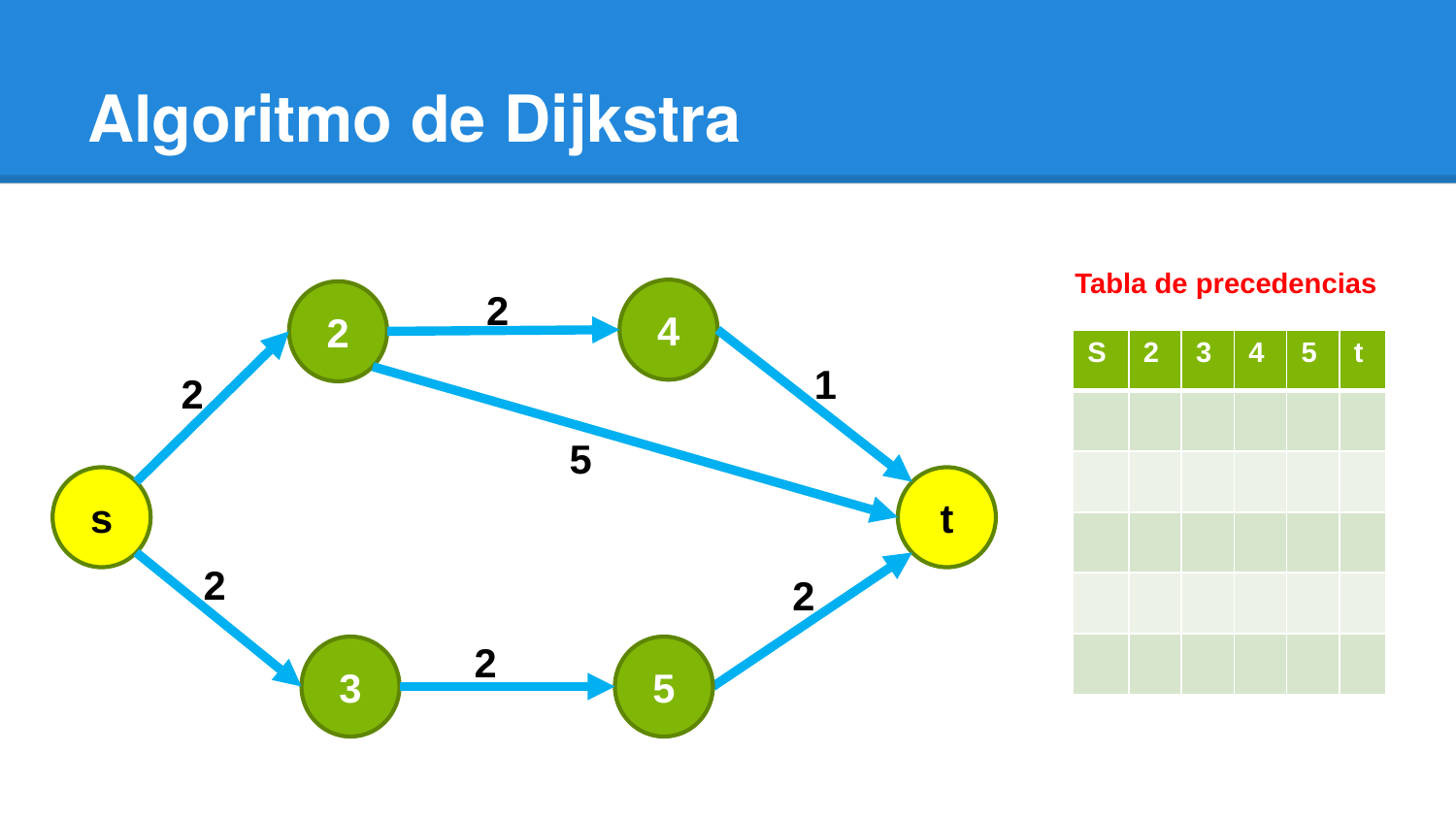

# Algoritmo de Dijkstra
Tabla de precedencias
2
4
2
1
2
5
s
t
2
2
2
5
3
| S | 2 | 3 | 4 | 5 | t |
| --- | --- | --- | --- | --- | --- |
|  |  |  |  |  |  |
|  |  |  |  |  |  |
|  |  |  |  |  |  |
|  |  |  |  |  |  |
|  |  |  |  |  |  |